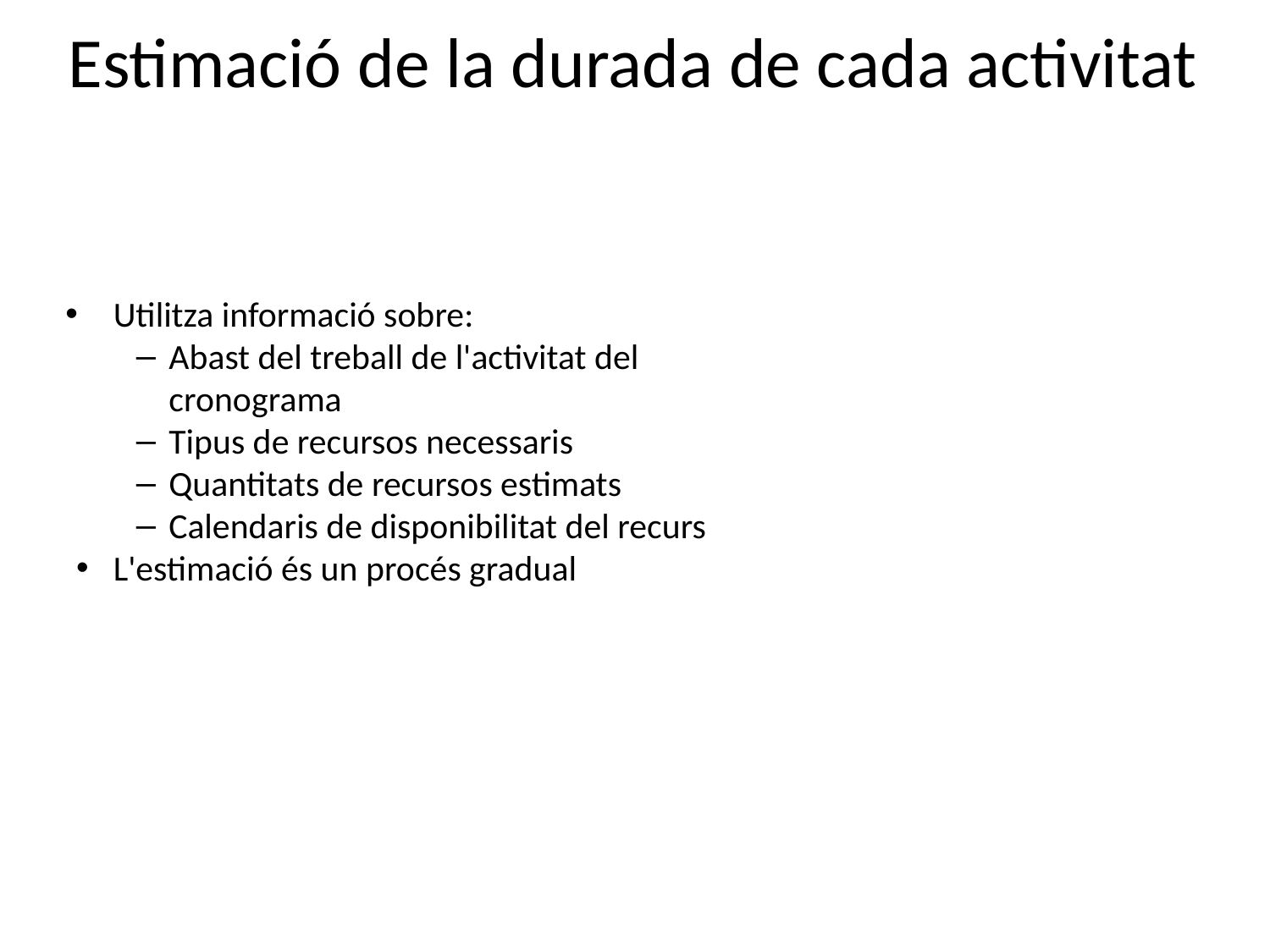

# Estimació de la durada de cada activitat
Utilitza informació sobre:
Abast del treball de l'activitat del cronograma
Tipus de recursos necessaris
Quantitats de recursos estimats
Calendaris de disponibilitat del recurs
L'estimació és un procés gradual